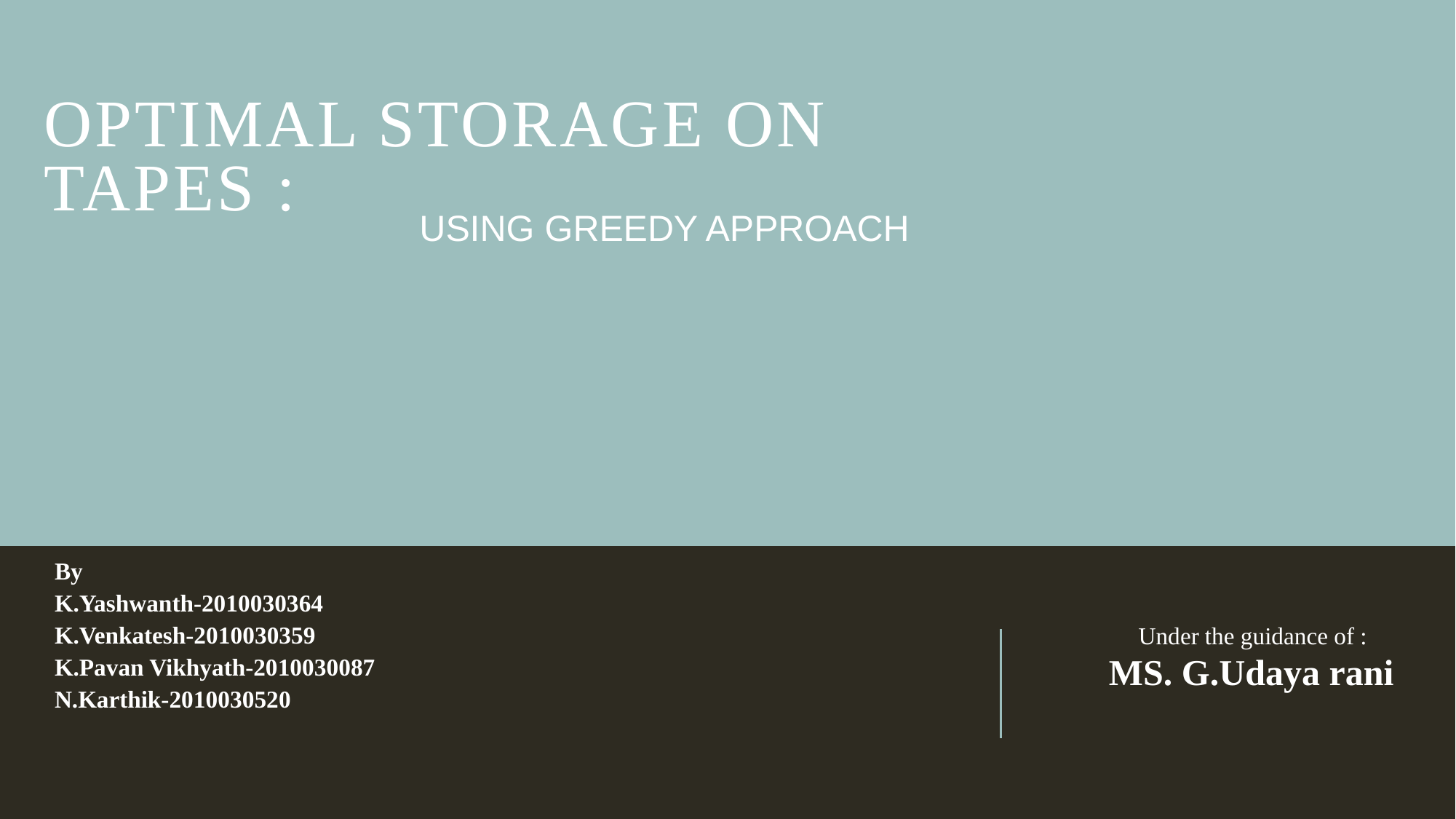

# optimal Storage on Tapes :
USING GREEDY APPROACH
By
K.Yashwanth-2010030364
K.Venkatesh-2010030359
K.Pavan Vikhyath-2010030087
N.Karthik-2010030520
Under the guidance of :
MS. G.Udaya rani